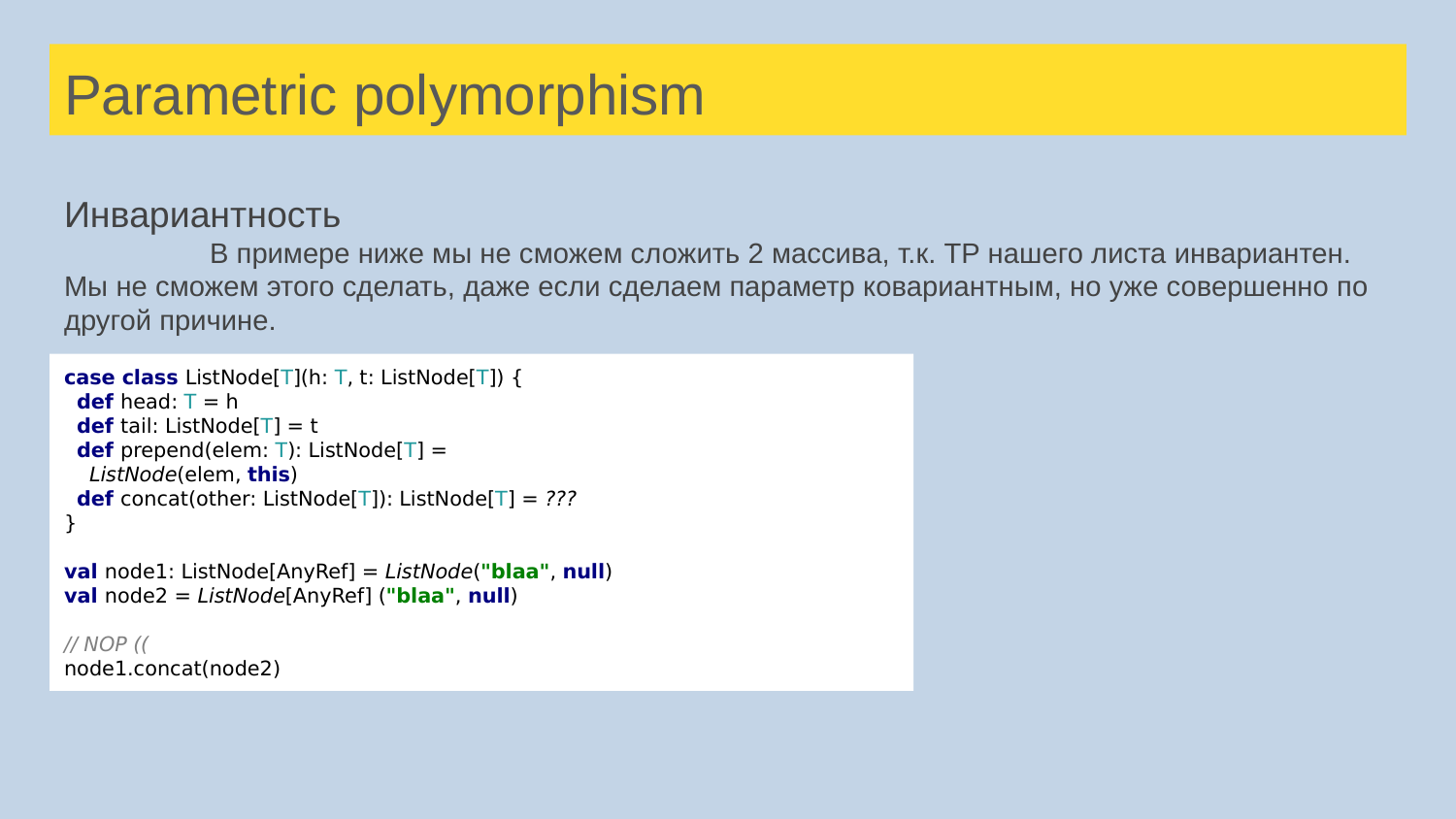

# Parametric polymorphism
Инвариантность
	В примере ниже мы не сможем сложить 2 массива, т.к. TP нашего листа инвариантен. Мы не сможем этого сделать, даже если сделаем параметр ковариантным, но уже совершенно по другой причине.
case class ListNode[T](h: T, t: ListNode[T]) {
  def head: T = h
  def tail: ListNode[T] = t
  def prepend(elem: T): ListNode[T] =
    ListNode(elem, this)
  def concat(other: ListNode[T]): ListNode[T] = ???
}

val node1: ListNode[AnyRef] = ListNode("blaa", null)
val node2 = ListNode[AnyRef] ("blaa", null)

// NOP ((
node1.concat(node2)